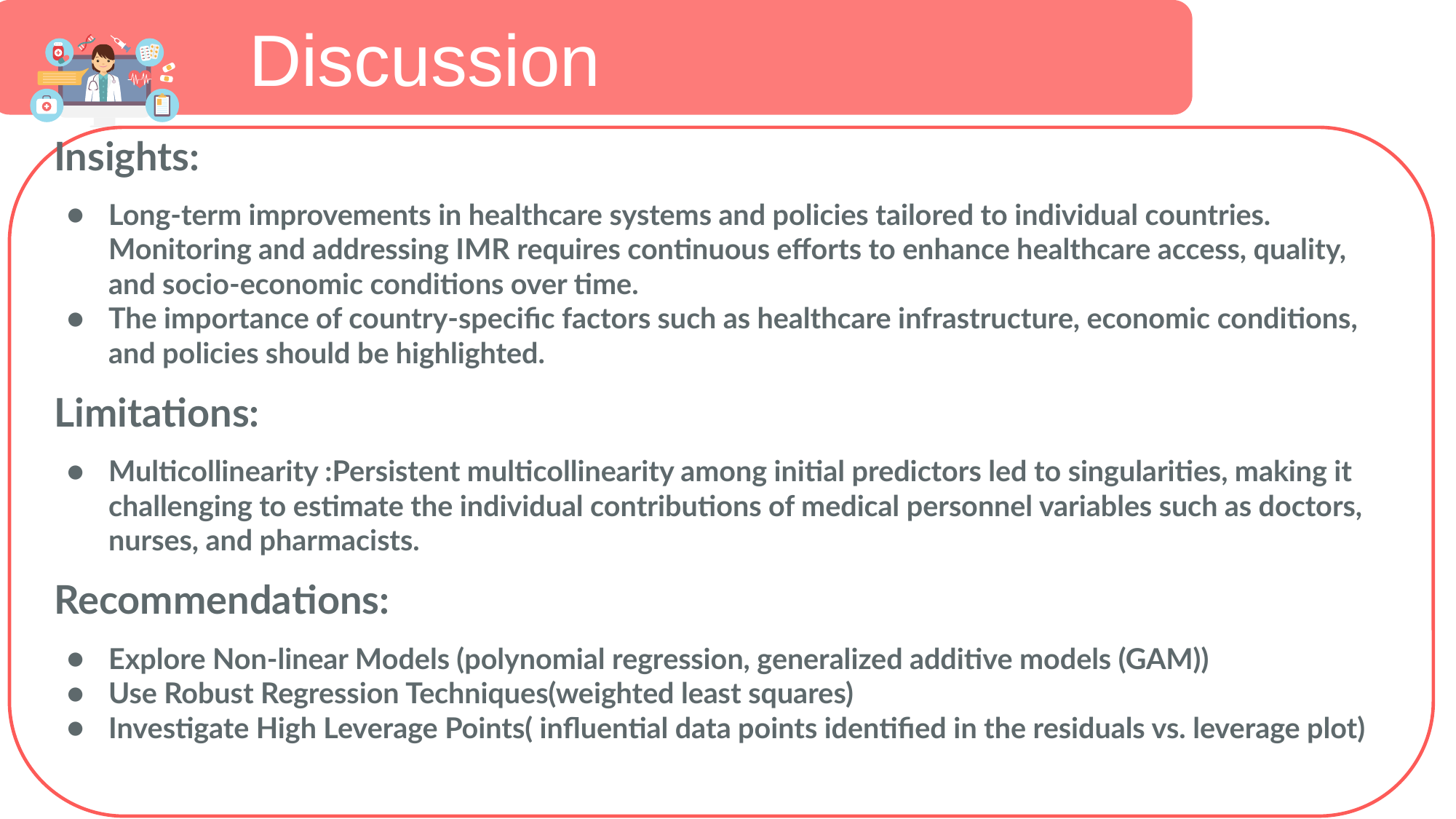

Discussion

Insights:
Long-term improvements in healthcare systems and policies tailored to individual countries. Monitoring and addressing IMR requires continuous efforts to enhance healthcare access, quality, and socio-economic conditions over time.
The importance of country-specific factors such as healthcare infrastructure, economic conditions, and policies should be highlighted.
Limitations:
Multicollinearity :Persistent multicollinearity among initial predictors led to singularities, making it challenging to estimate the individual contributions of medical personnel variables such as doctors, nurses, and pharmacists.
Recommendations:
Explore Non-linear Models (polynomial regression, generalized additive models (GAM))
Use Robust Regression Techniques(weighted least squares)
Investigate High Leverage Points( influential data points identified in the residuals vs. leverage plot)